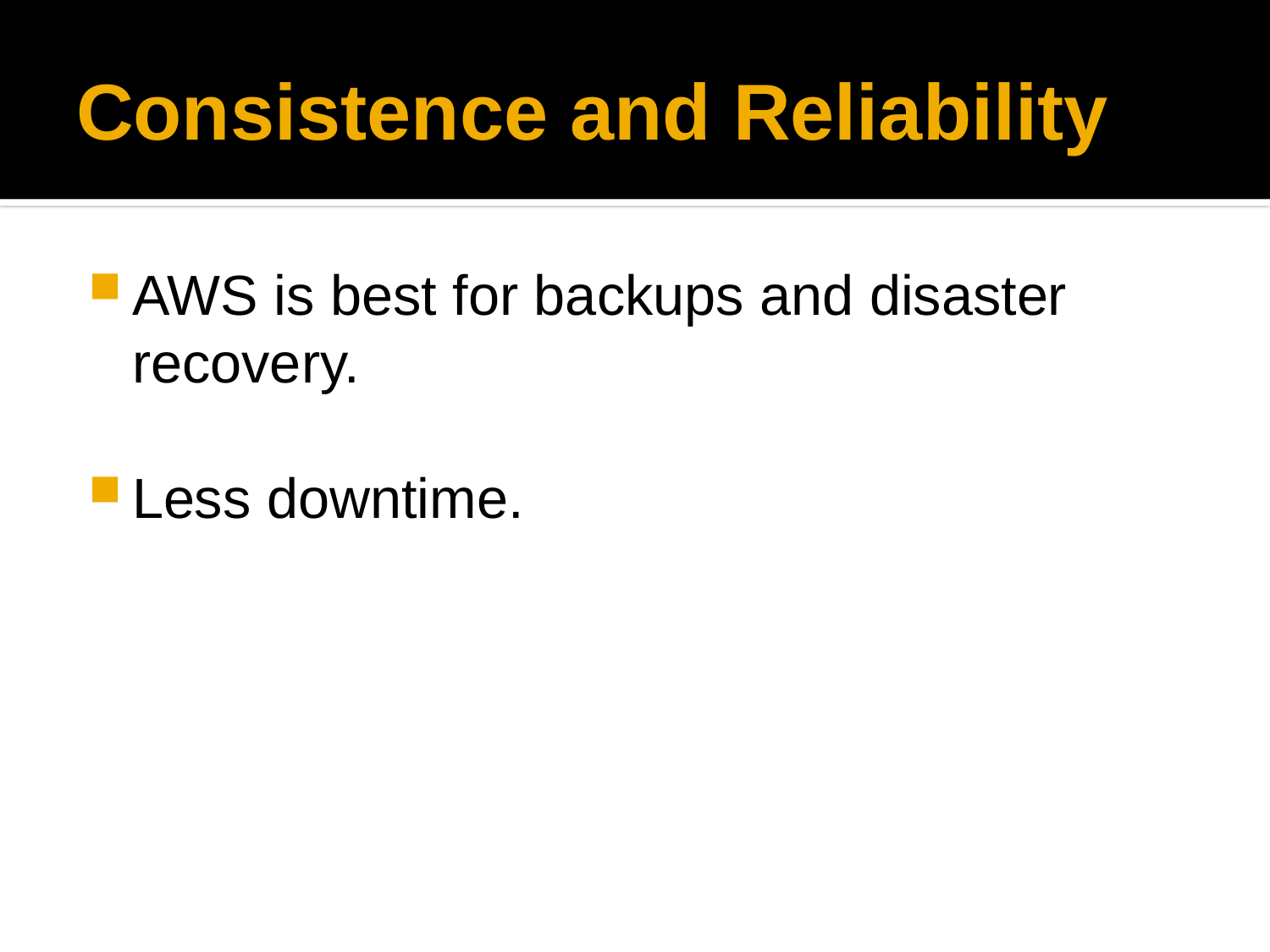

# Consistence and Reliability
AWS is best for backups and disaster recovery.

Less downtime.